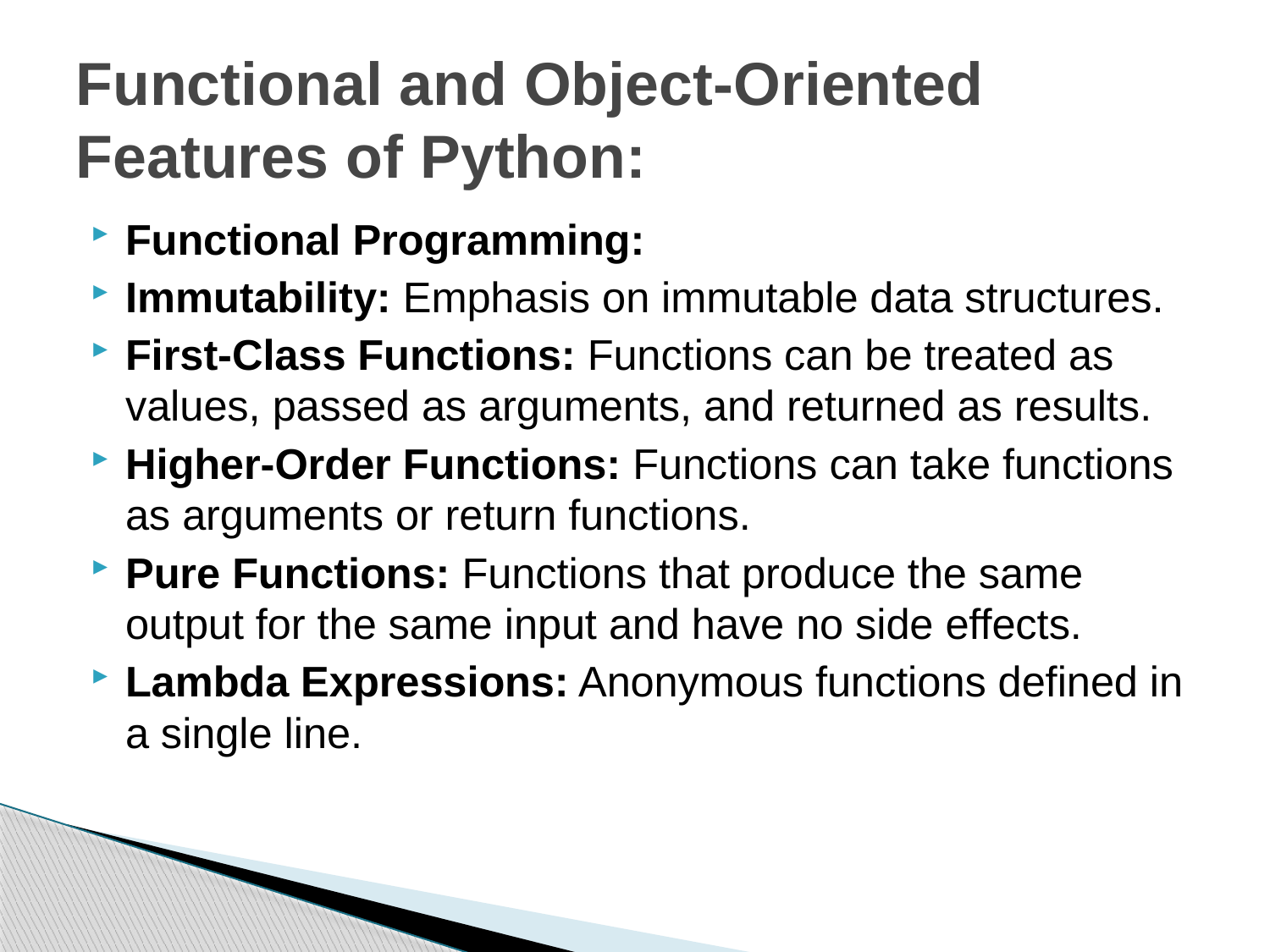

# Functional and Object-Oriented Features of Python:
Functional Programming:
Immutability: Emphasis on immutable data structures.
First-Class Functions: Functions can be treated as values, passed as arguments, and returned as results.
Higher-Order Functions: Functions can take functions as arguments or return functions.
Pure Functions: Functions that produce the same output for the same input and have no side effects.
Lambda Expressions: Anonymous functions defined in a single line.